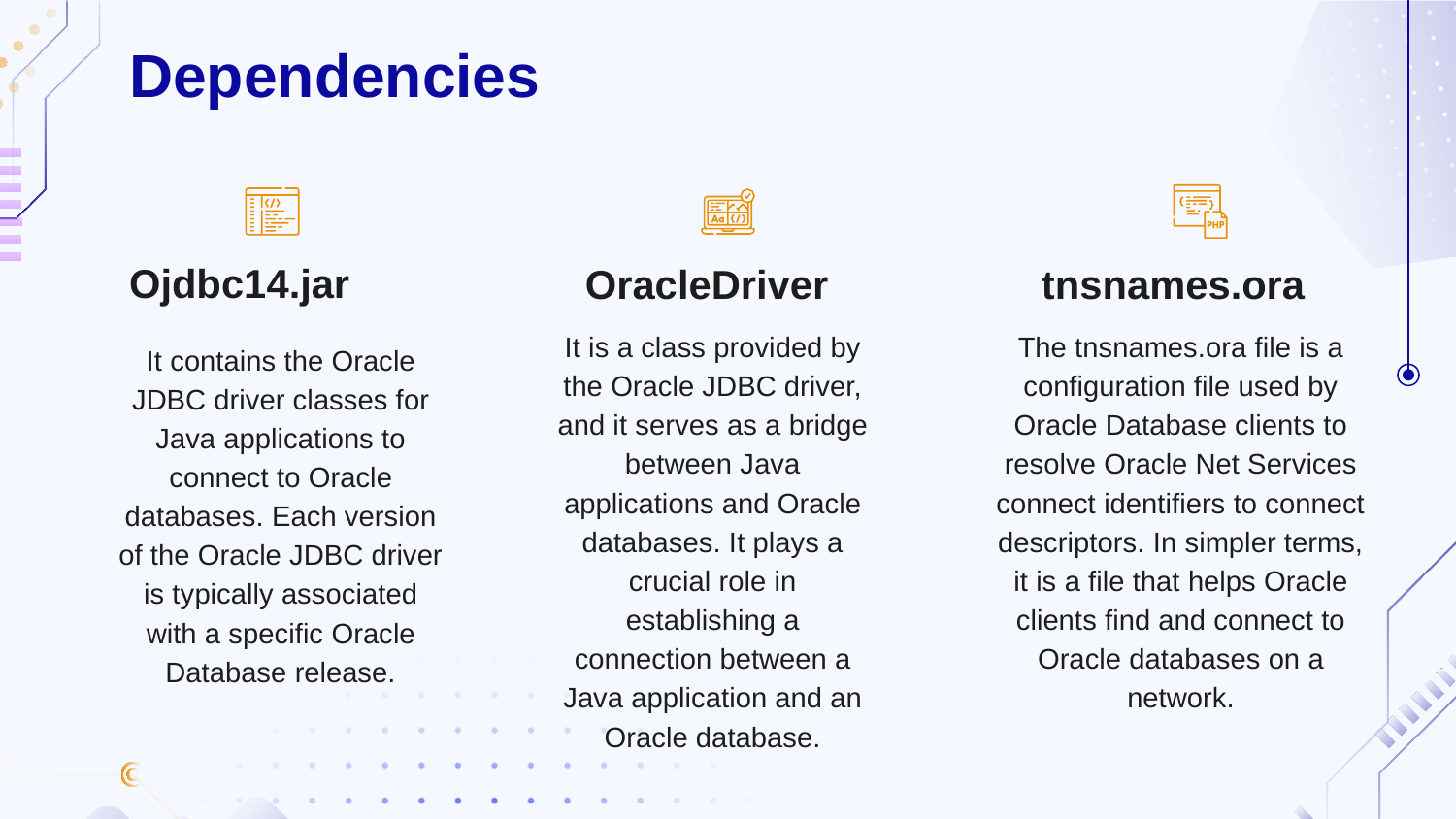

# Dependencies

Ojdbc14.jar
OracleDriver
tnsnames.ora
It is a class provided by the Oracle JDBC driver, and it serves as a bridge between Java applications and Oracle databases. It plays a crucial role in establishing a connection between a Java application and an Oracle database.
The tnsnames.ora file is a configuration file used by Oracle Database clients to resolve Oracle Net Services connect identifiers to connect descriptors. In simpler terms, it is a file that helps Oracle clients find and connect to Oracle databases on a network.
It contains the Oracle JDBC driver classes for Java applications to connect to Oracle databases. Each version of the Oracle JDBC driver is typically associated with a specific Oracle Database release.